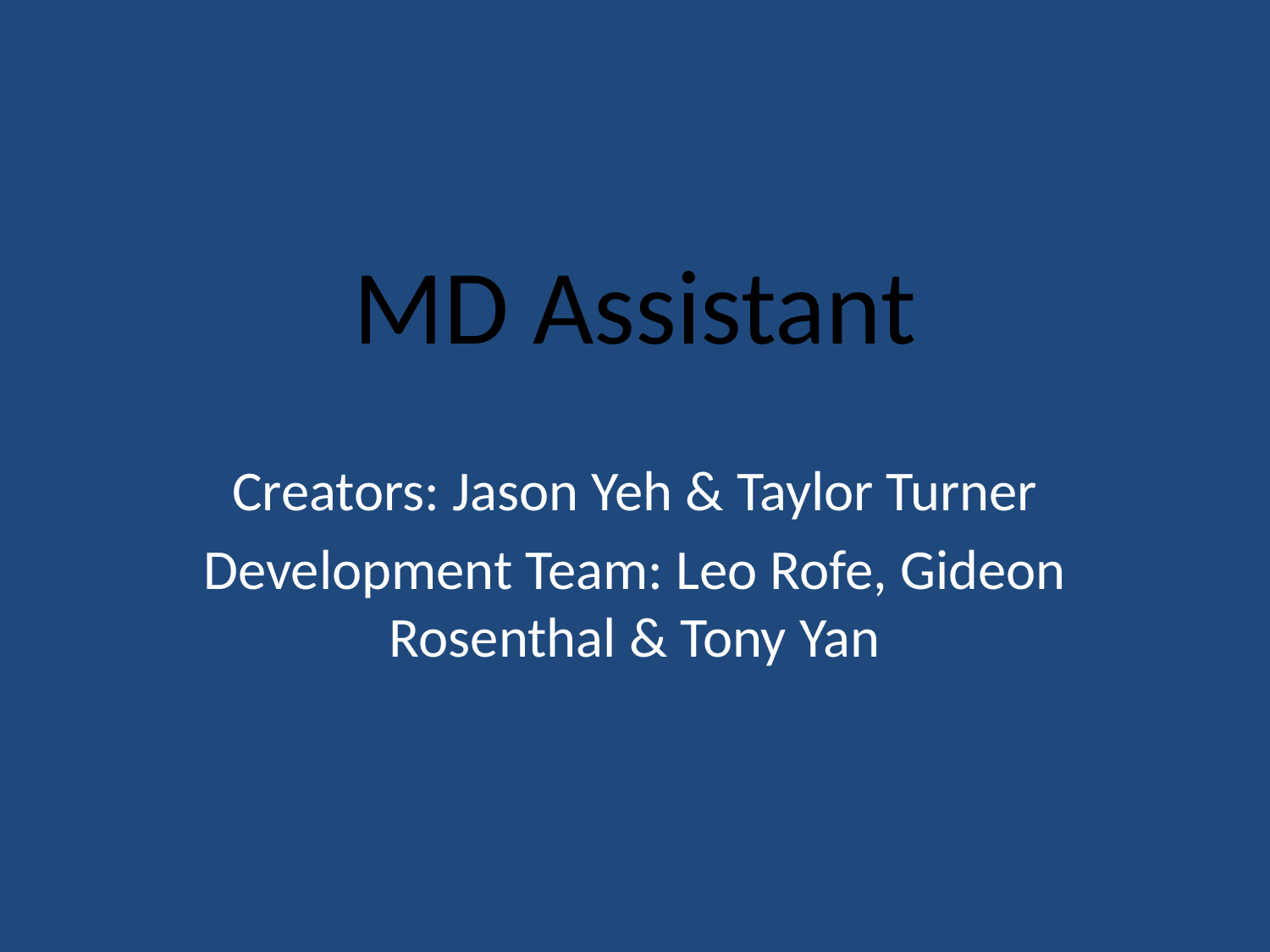

# MD Assistant
Creators: Jason Yeh & Taylor Turner
Development Team: Leo Rofe, Gideon Rosenthal & Tony Yan